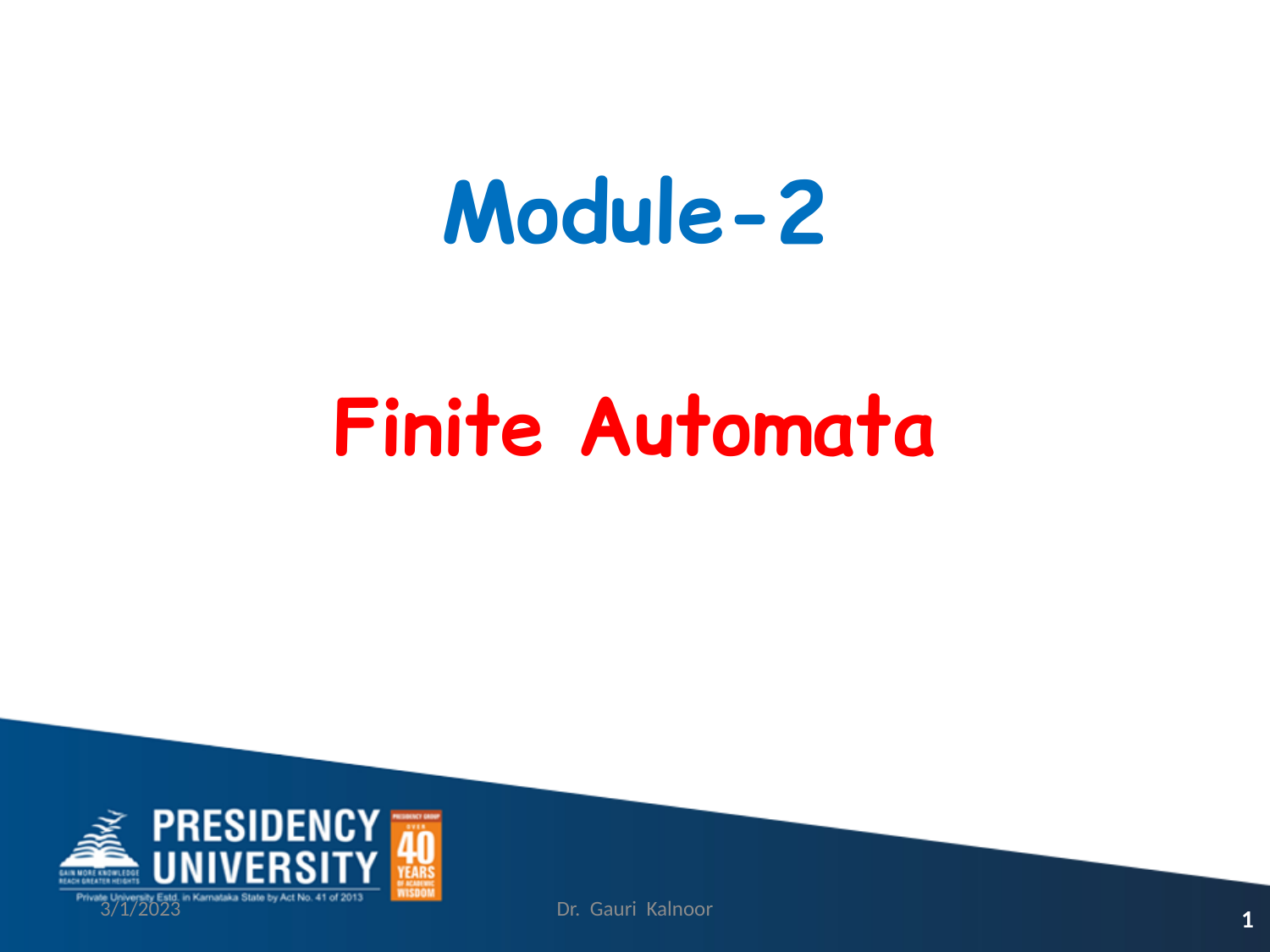

Module-2

Finite Automata
3/1/2023
Dr.  Gauri  Kalnoor
1